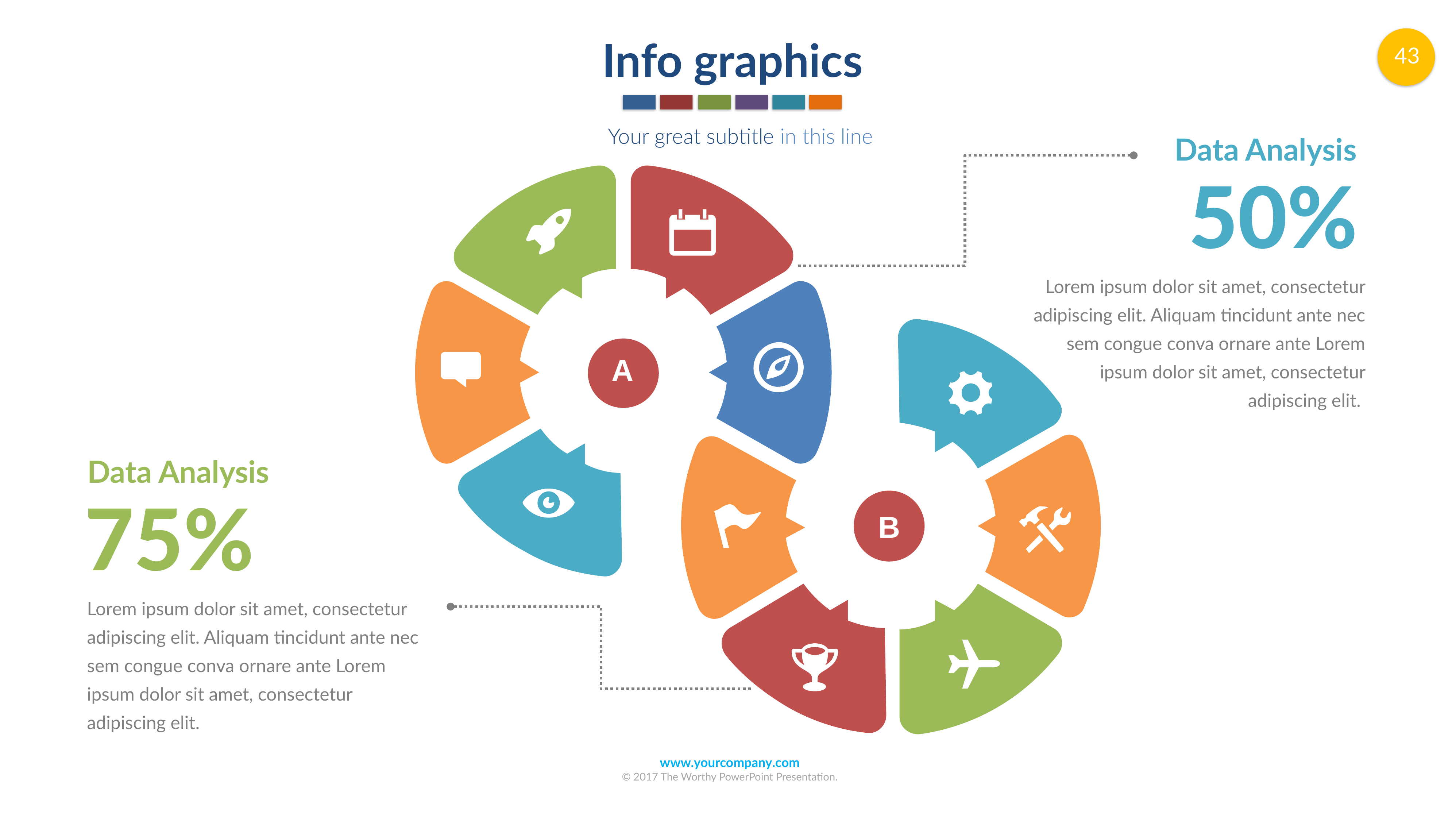

Info graphics
Your great subtitle in this line

Data Analysis
50%

A

B

Lorem ipsum dolor sit amet, consectetur adipiscing elit. Aliquam tincidunt ante nec sem congue conva ornare ante Lorem ipsum dolor sit amet, consectetur adipiscing elit.
Data Analysis
75%
Lorem ipsum dolor sit amet, consectetur adipiscing elit. Aliquam tincidunt ante nec sem congue conva ornare ante Lorem ipsum dolor sit amet, consectetur adipiscing elit.